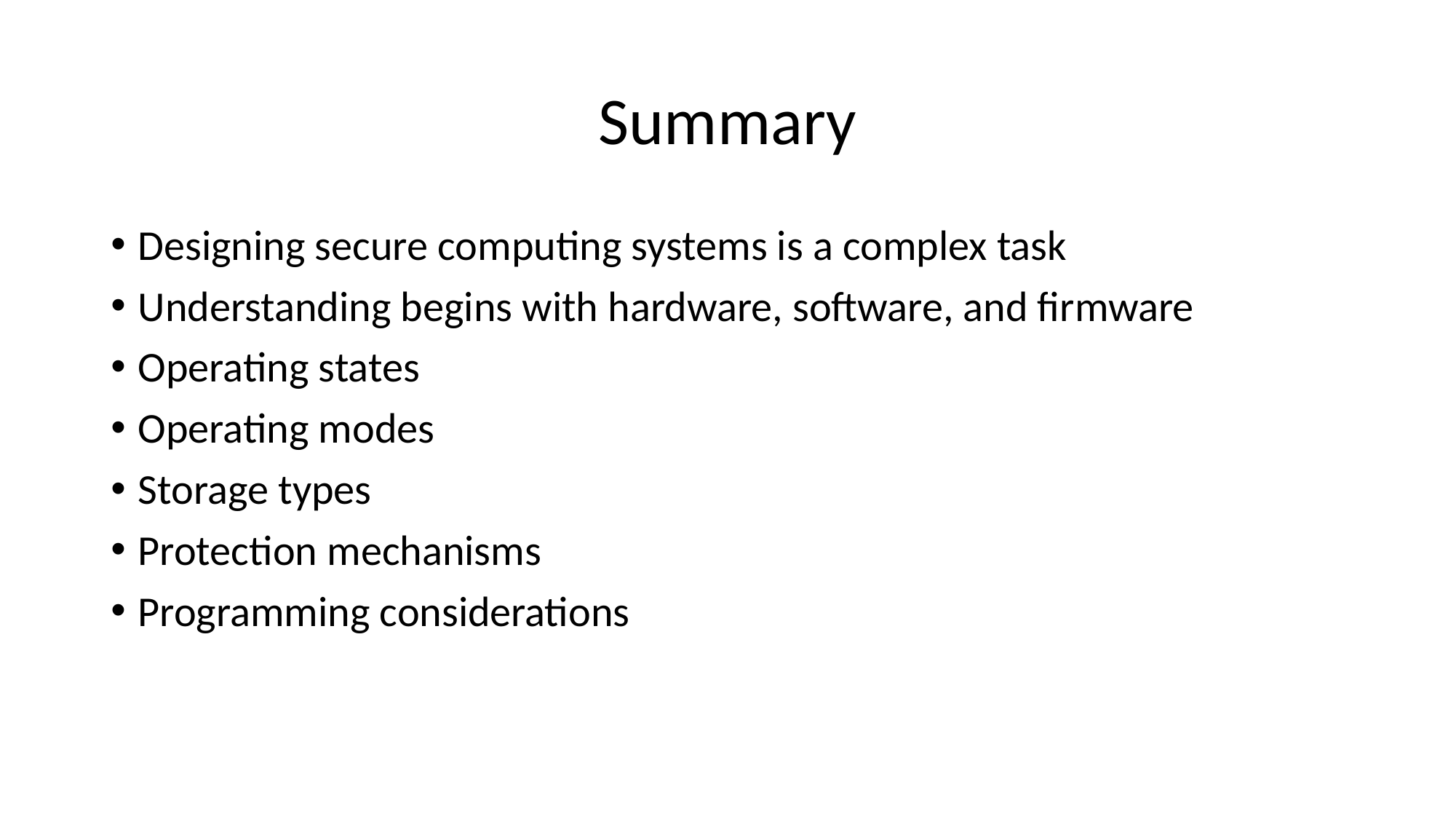

# Summary
Designing secure computing systems is a complex task
Understanding begins with hardware, software, and firmware
Operating states
Operating modes
Storage types
Protection mechanisms
Programming considerations